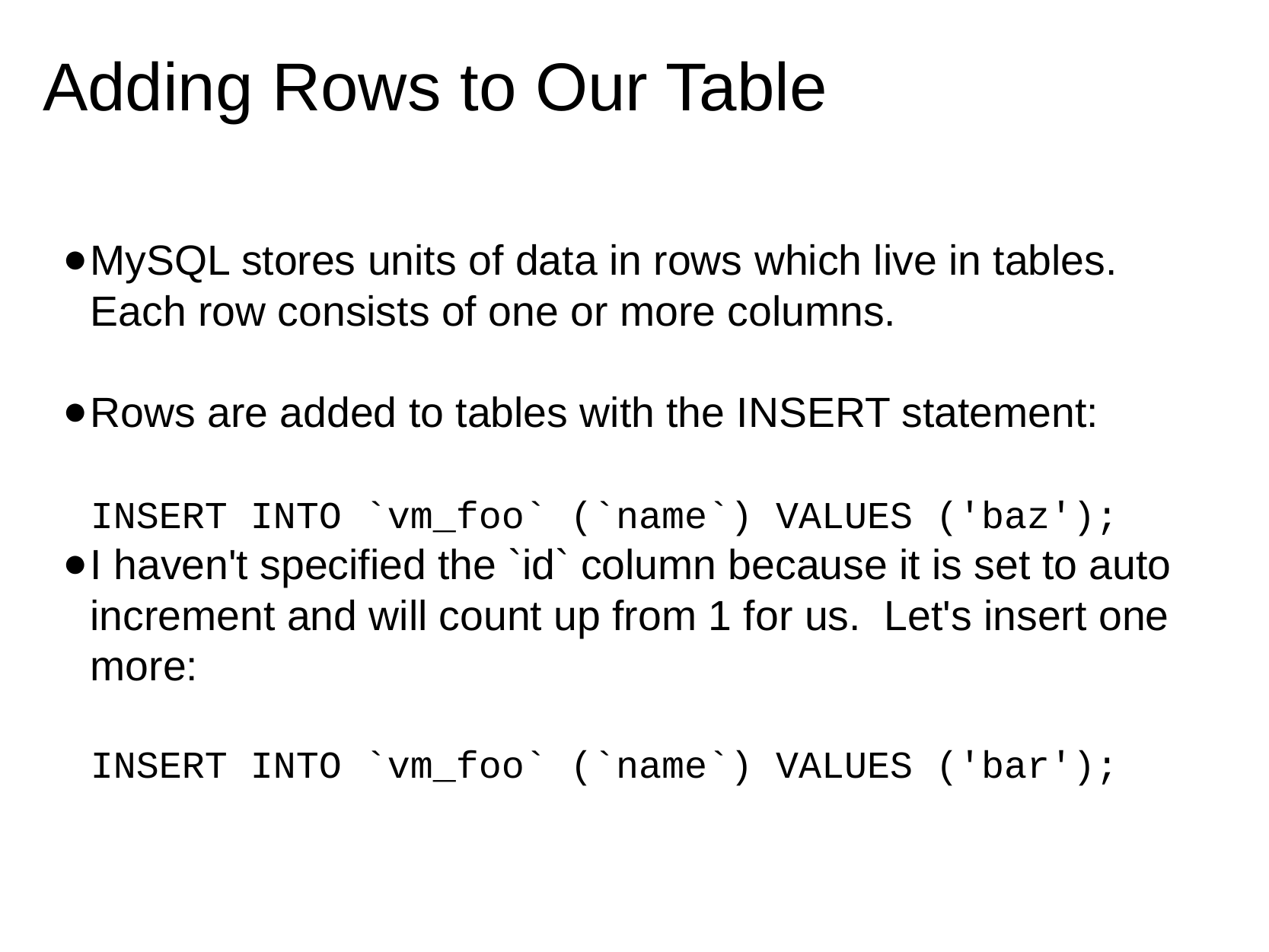

# Adding Rows to Our Table
MySQL stores units of data in rows which live in tables.  Each row consists of one or more columns.

Rows are added to tables with the INSERT statement:
INSERT INTO `vm_foo` (`name`) VALUES ('baz');
I haven't specified the `id` column because it is set to auto increment and will count up from 1 for us.  Let's insert one more:
INSERT INTO `vm_foo` (`name`) VALUES ('bar');